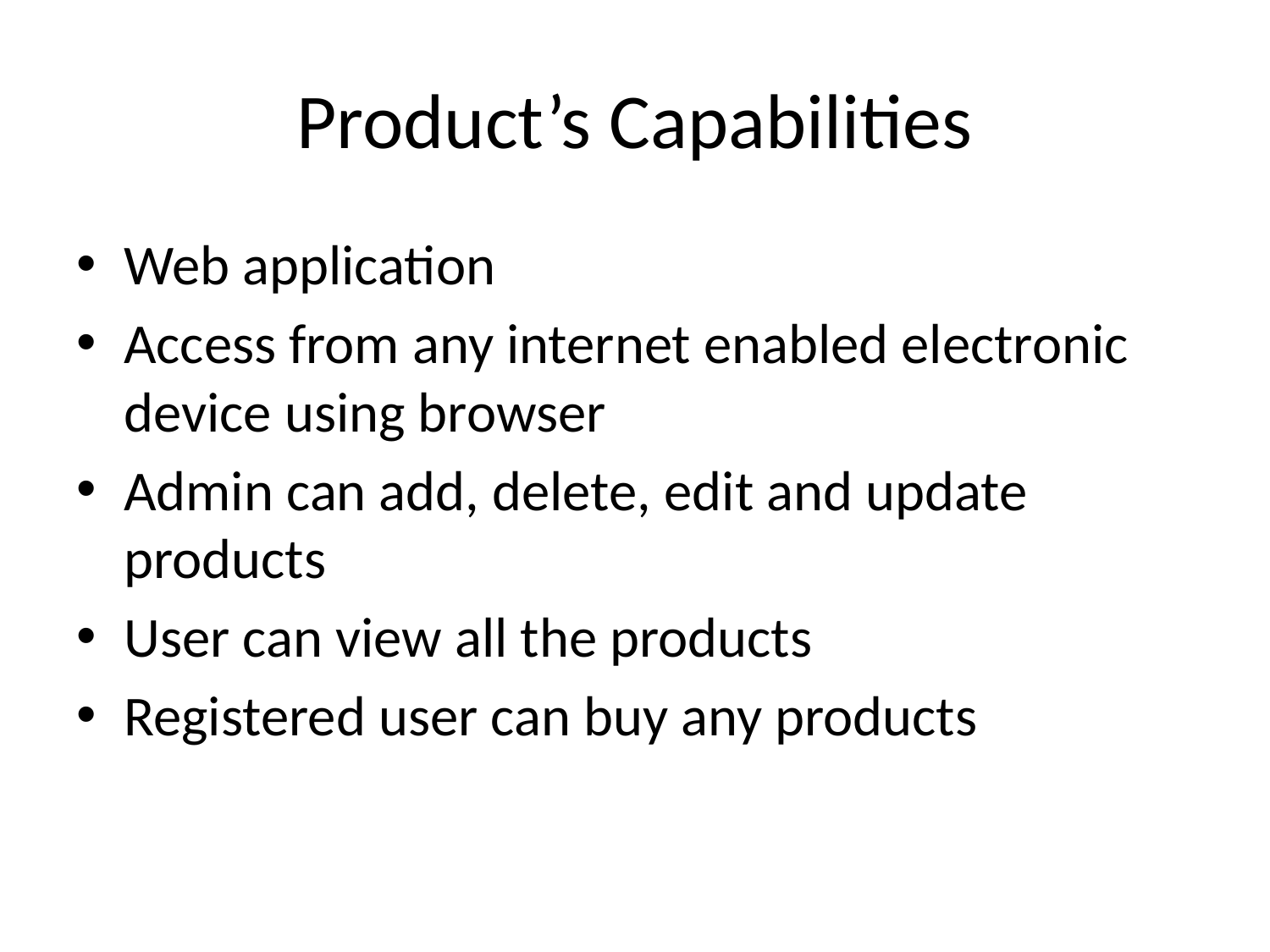

# Product’s Capabilities
Web application
Access from any internet enabled electronic device using browser
Admin can add, delete, edit and update products
User can view all the products
Registered user can buy any products